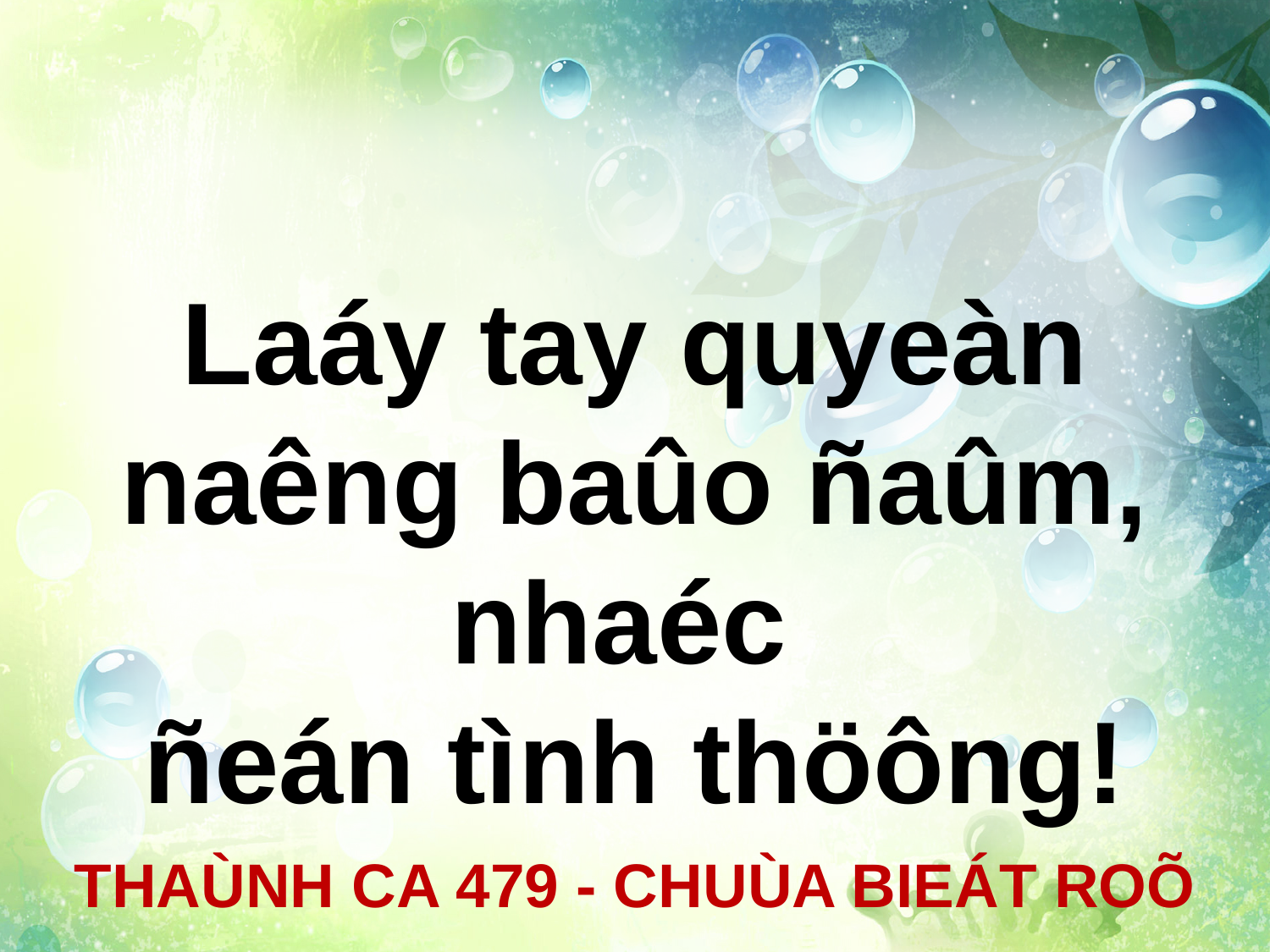

Laáy tay quyeàn naêng baûo ñaûm, nhaéc
ñeán tình thöông!
THAÙNH CA 479 - CHUÙA BIEÁT ROÕ